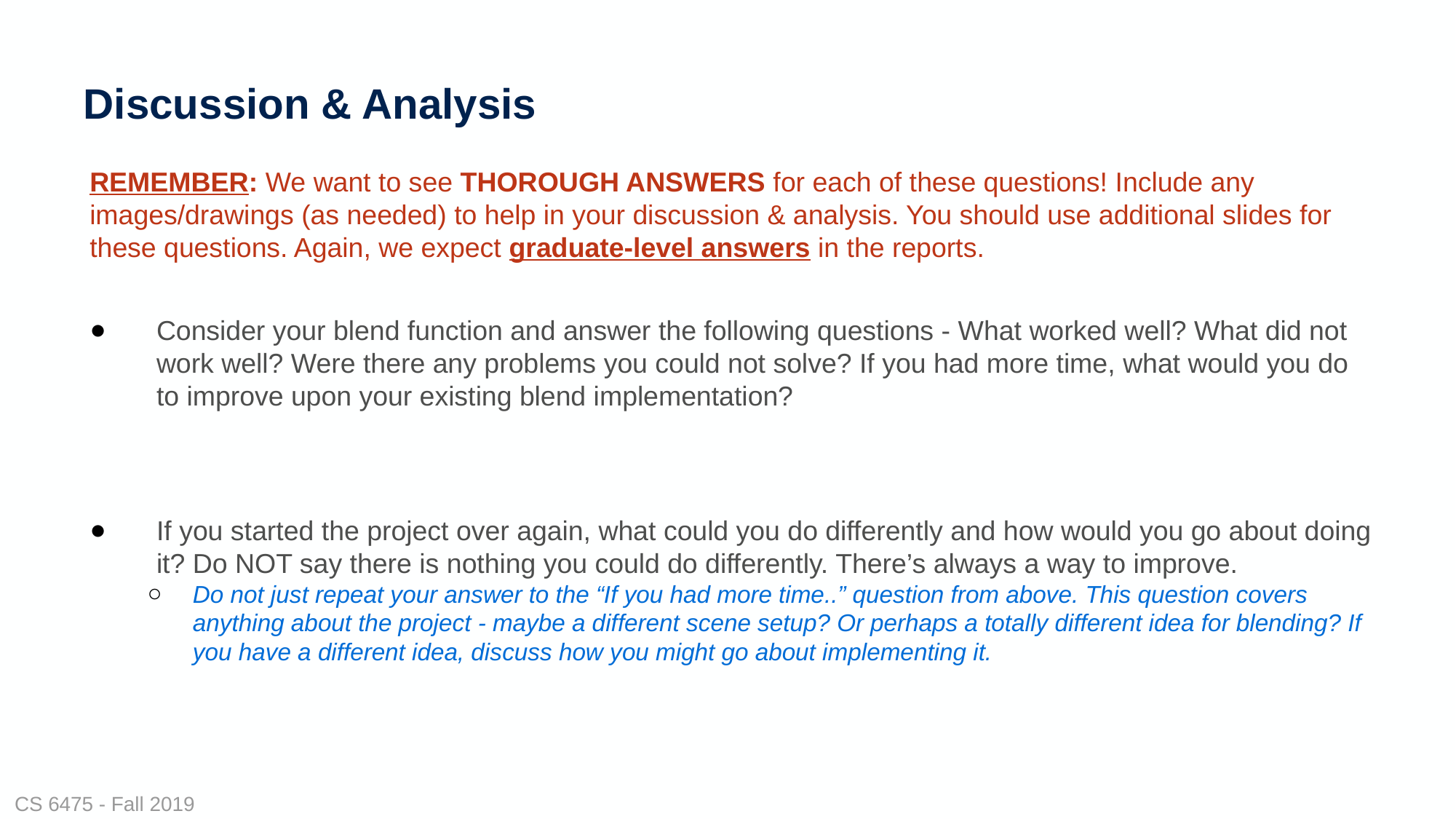

# Discussion & Analysis
REMEMBER: We want to see THOROUGH ANSWERS for each of these questions! Include any images/drawings (as needed) to help in your discussion & analysis. You should use additional slides for these questions. Again, we expect graduate-level answers in the reports.

Consider your blend function and answer the following questions - What worked well? What did not work well? Were there any problems you could not solve? If you had more time, what would you do to improve upon your existing blend implementation?

If you started the project over again, what could you do differently and how would you go about doing it? Do NOT say there is nothing you could do differently. There’s always a way to improve.
Do not just repeat your answer to the “If you had more time..” question from above. This question covers anything about the project - maybe a different scene setup? Or perhaps a totally different idea for blending? If you have a different idea, discuss how you might go about implementing it.